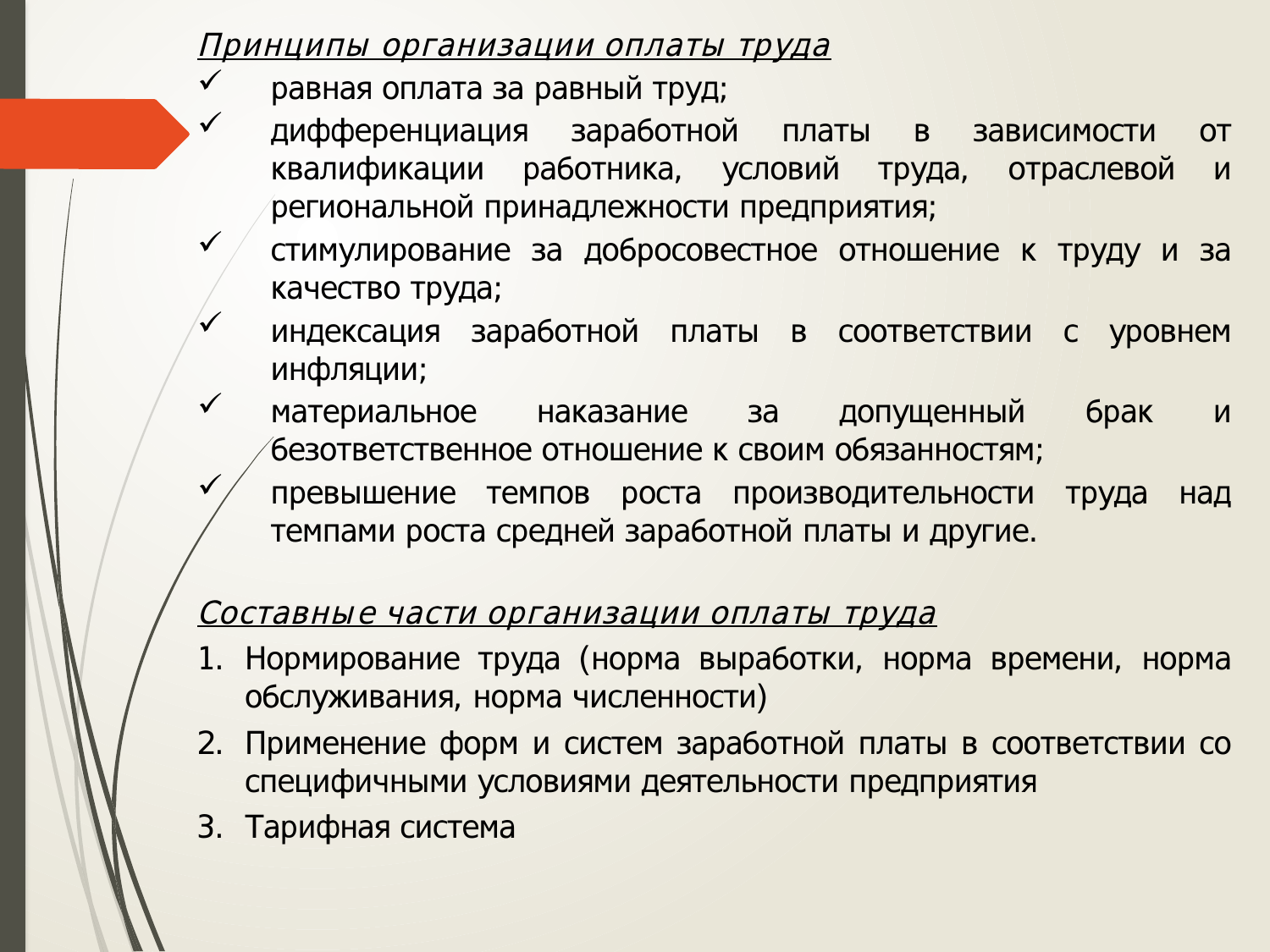

Принципы организации оплаты труда
равная оплата за равный труд;
дифференциация заработной платы в зависимости от квалификации работника, условий труда, отраслевой и региональной принадлежности предприятия;
стимулирование за добросовестное отношение к труду и за качество труда;
индексация заработной платы в соответствии с уровнем инфляции;
материальное наказание за допущенный брак и безответственное отношение к своим обязанностям;
превышение темпов роста производительности труда над темпами роста средней заработной платы и другие.
Составные части организации оплаты труда
Нормирование труда (норма выработки, норма времени, норма обслуживания, норма численности)
Применение форм и систем заработной платы в соответствии со специфичными условиями деятельности предприятия
Тарифная система